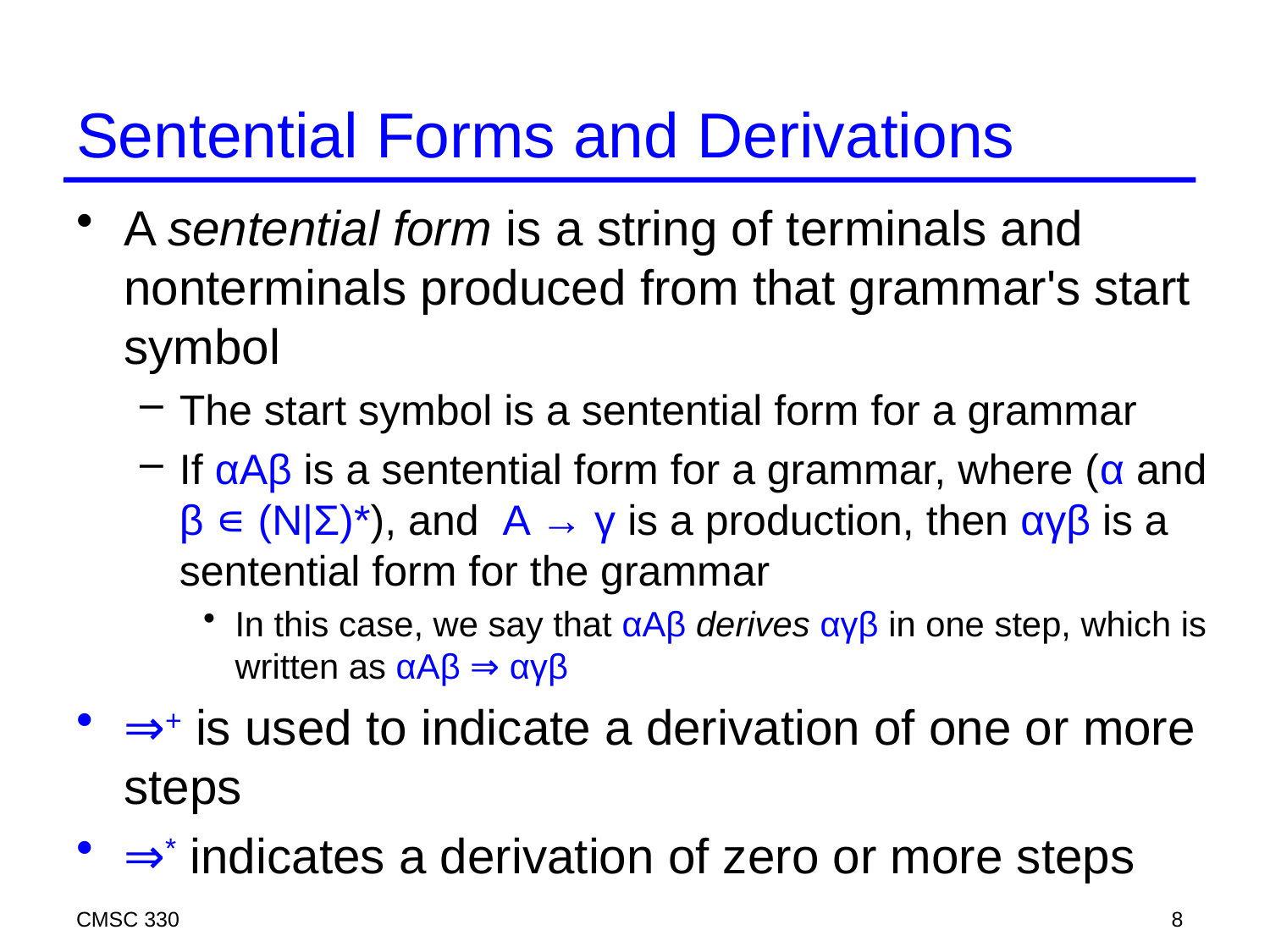

# Sentential Forms and Derivations
A sentential form is a string of terminals and nonterminals produced from that grammar's start symbol
The start symbol is a sentential form for a grammar
If αAβ is a sentential form for a grammar, where (α and β ∊ (N|Σ)*), and  A → γ is a production, then αγβ is a sentential form for the grammar
In this case, we say that αAβ derives αγβ in one step, which is written as αAβ ⇒ αγβ
⇒+ is used to indicate a derivation of one or more steps
⇒* indicates a derivation of zero or more steps
CMSC 330
8